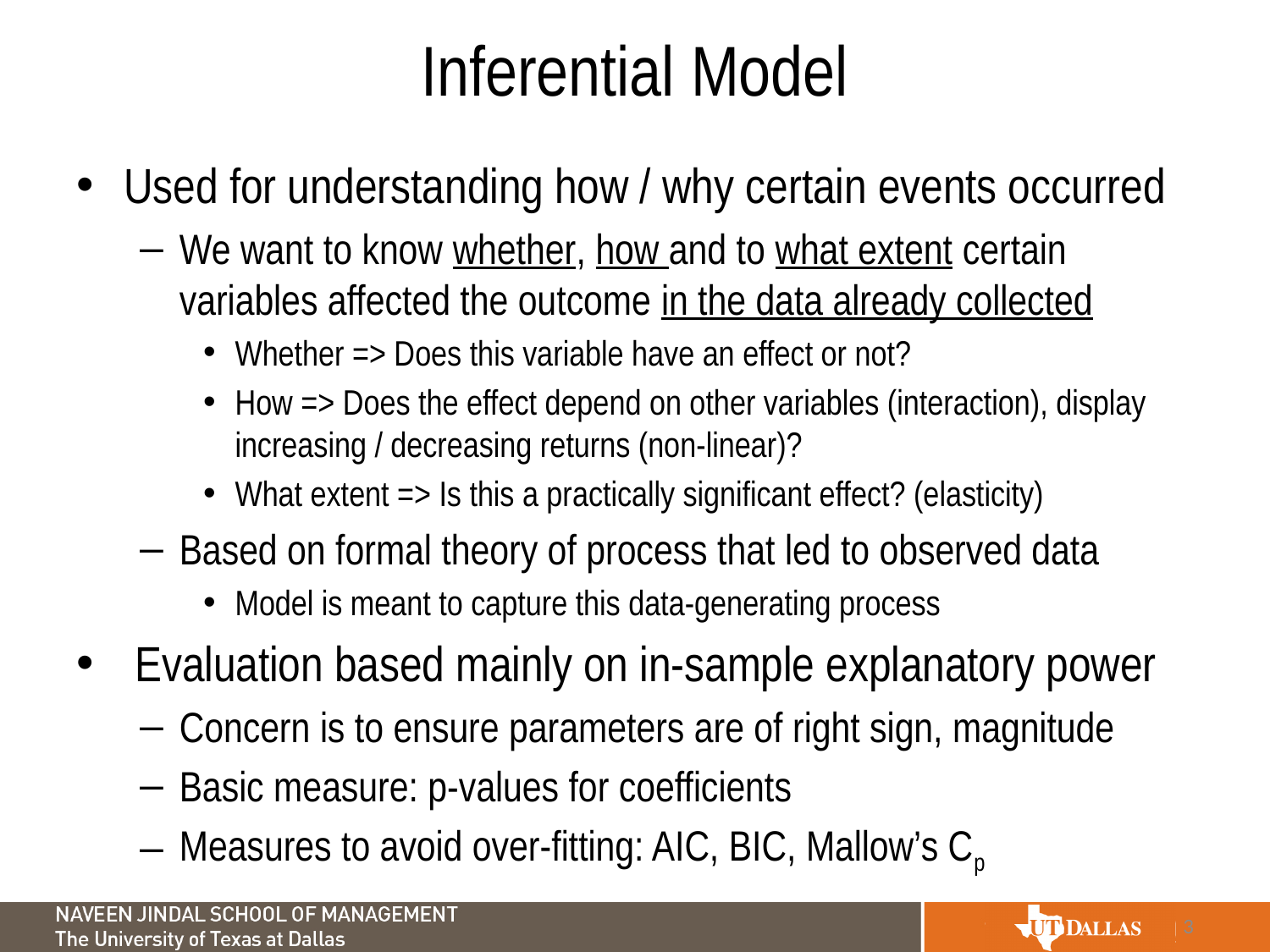

# Inferential Model
Used for understanding how / why certain events occurred
We want to know whether, how and to what extent certain variables affected the outcome in the data already collected
Whether => Does this variable have an effect or not?
How => Does the effect depend on other variables (interaction), display increasing / decreasing returns (non-linear)?
What extent => Is this a practically significant effect? (elasticity)
Based on formal theory of process that led to observed data
Model is meant to capture this data-generating process
 Evaluation based mainly on in-sample explanatory power
Concern is to ensure parameters are of right sign, magnitude
Basic measure: p-values for coefficients
Measures to avoid over-fitting: AIC, BIC, Mallow’s Cp
3